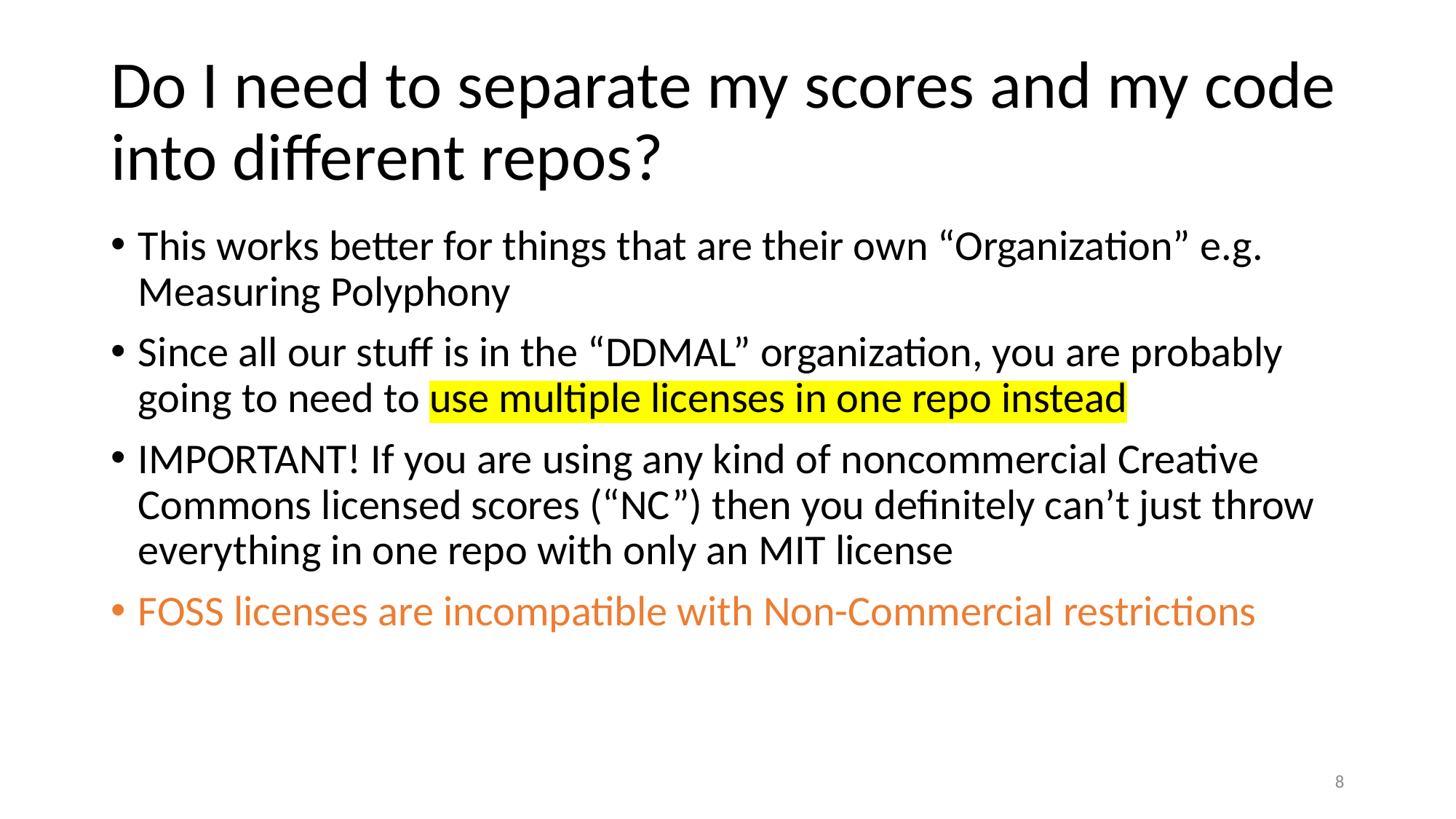

# Do I need to separate my scores and my code into different repos?
This works better for things that are their own “Organization” e.g. Measuring Polyphony
Since all our stuff is in the “DDMAL” organization, you are probably going to need to use multiple licenses in one repo instead
IMPORTANT! If you are using any kind of noncommercial Creative Commons licensed scores (“NC”) then you definitely can’t just throw everything in one repo with only an MIT license
FOSS licenses are incompatible with Non-Commercial restrictions

8